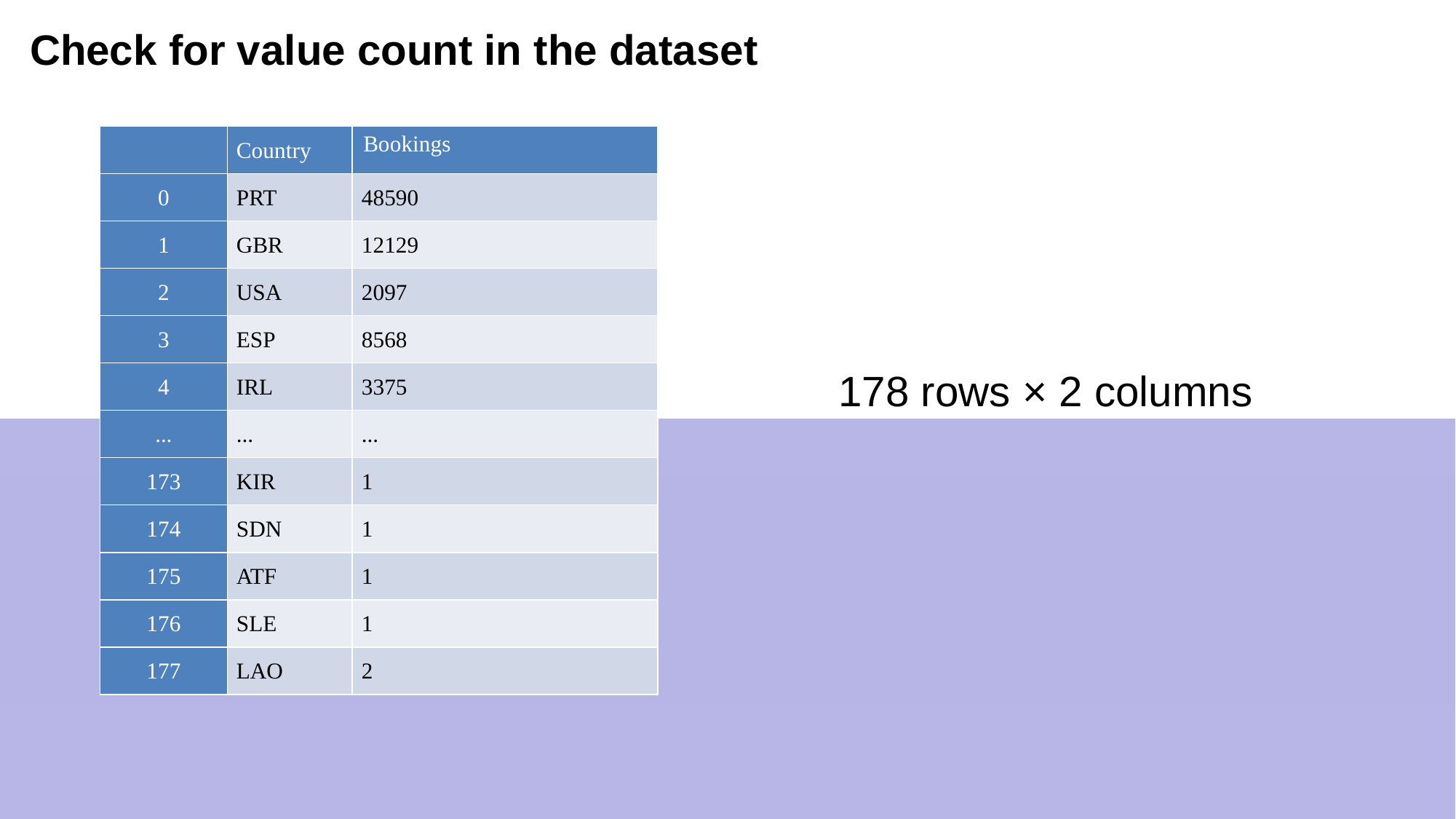

Check for value count in the dataset
|  | Country | Bookings |
| --- | --- | --- |
| 0 | PRT | 48590 |
| 1 | GBR | 12129 |
| 2 | USA | 2097 |
| 3 | ESP | 8568 |
| 4 | IRL | 3375 |
| ... | ... | ... |
| 173 | KIR | 1 |
| 174 | SDN | 1 |
| 175 | ATF | 1 |
| 176 | SLE | 1 |
| 177 | LAO | 2 |
178 rows × 2 columns